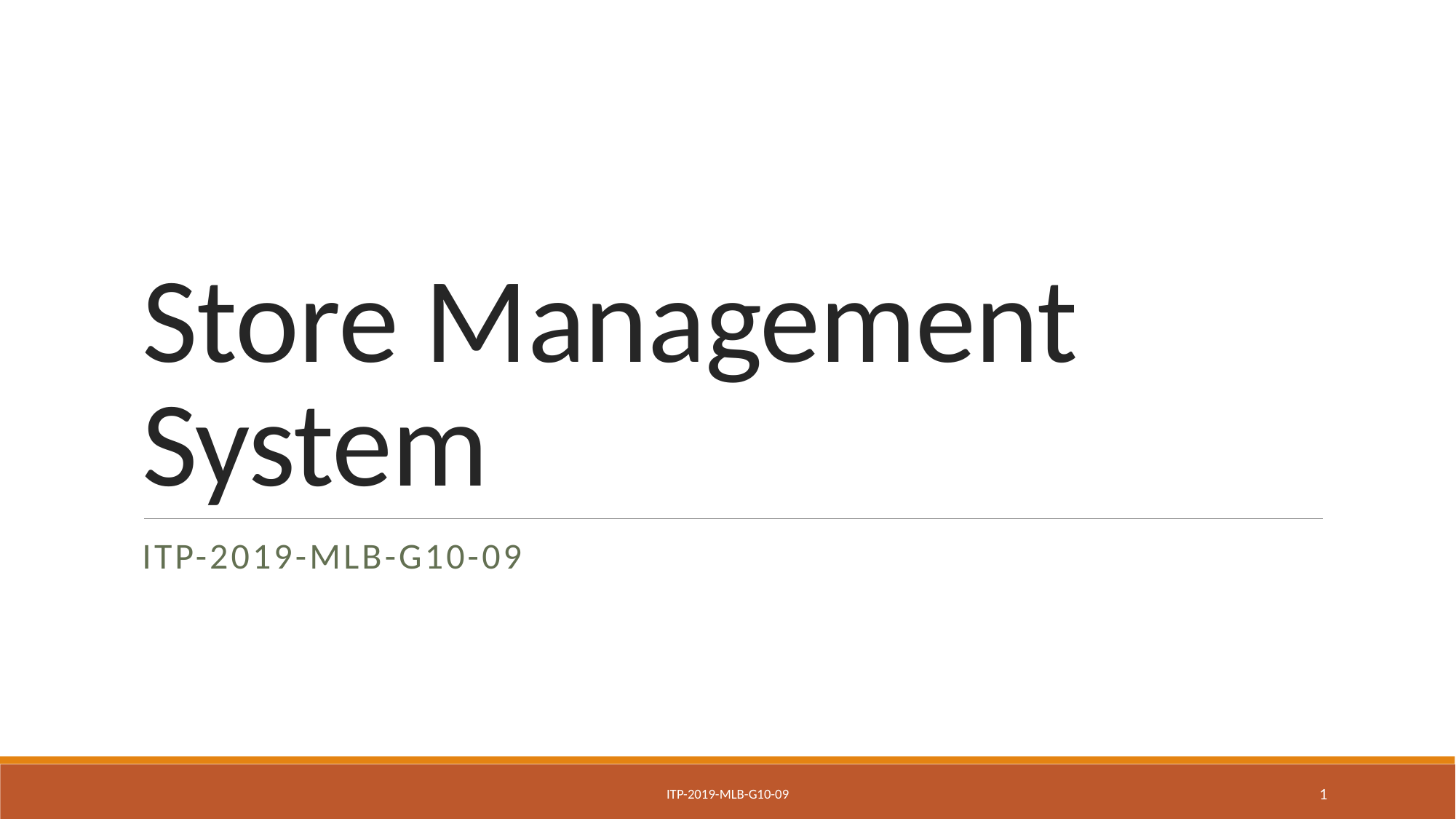

# Store Management System
ITP-2019-MLB-G10-09
ITP-2019-MLB-G10-09
1